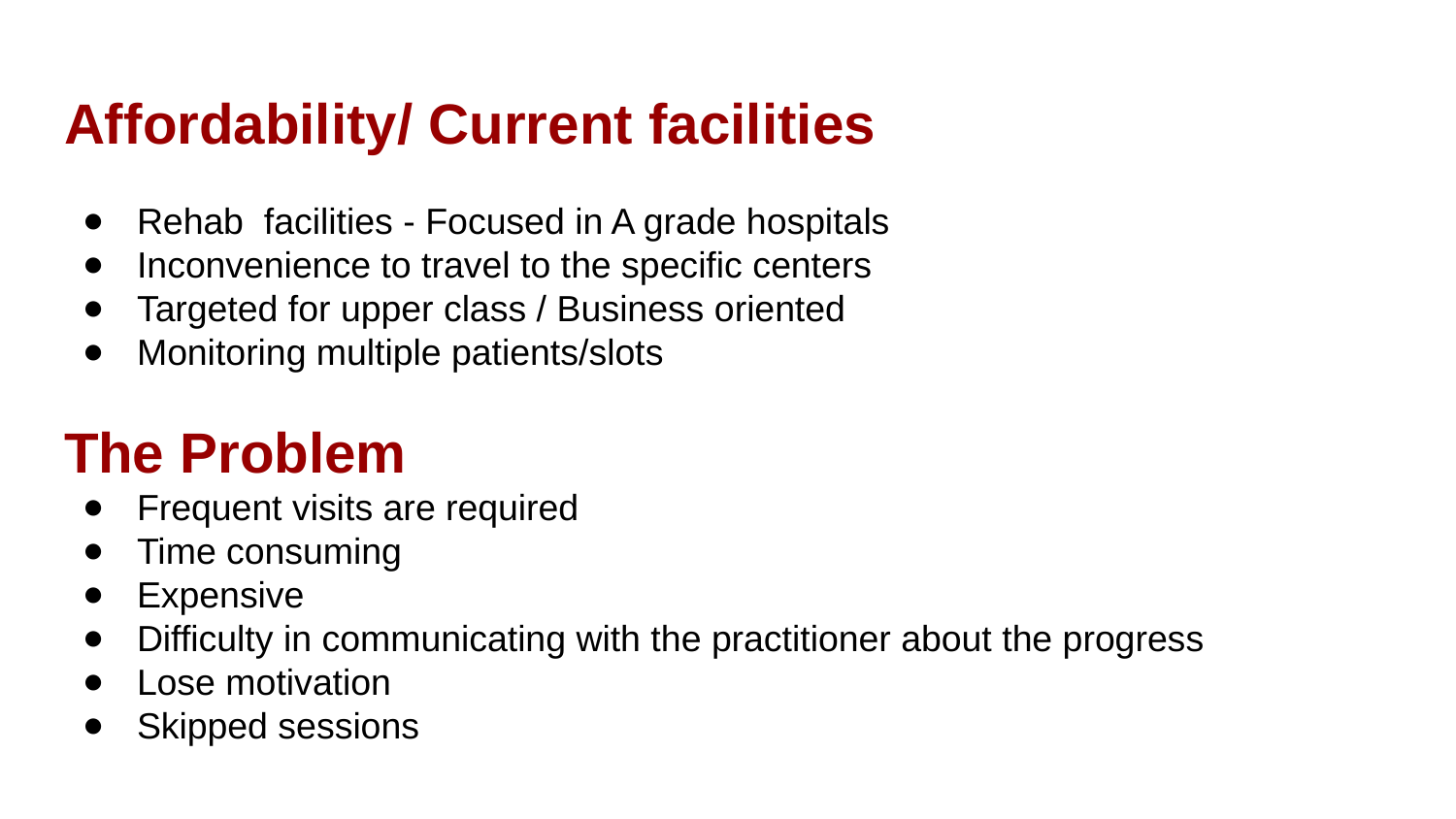

# Affordability/ Current facilities
Rehab  facilities - Focused in A grade hospitals
Inconvenience to travel to the specific centers
Targeted for upper class / Business oriented
Monitoring multiple patients/slots

The Problem
Frequent visits are required
Time consuming
Expensive
Difficulty in communicating with the practitioner about the progress
Lose motivation
Skipped sessions